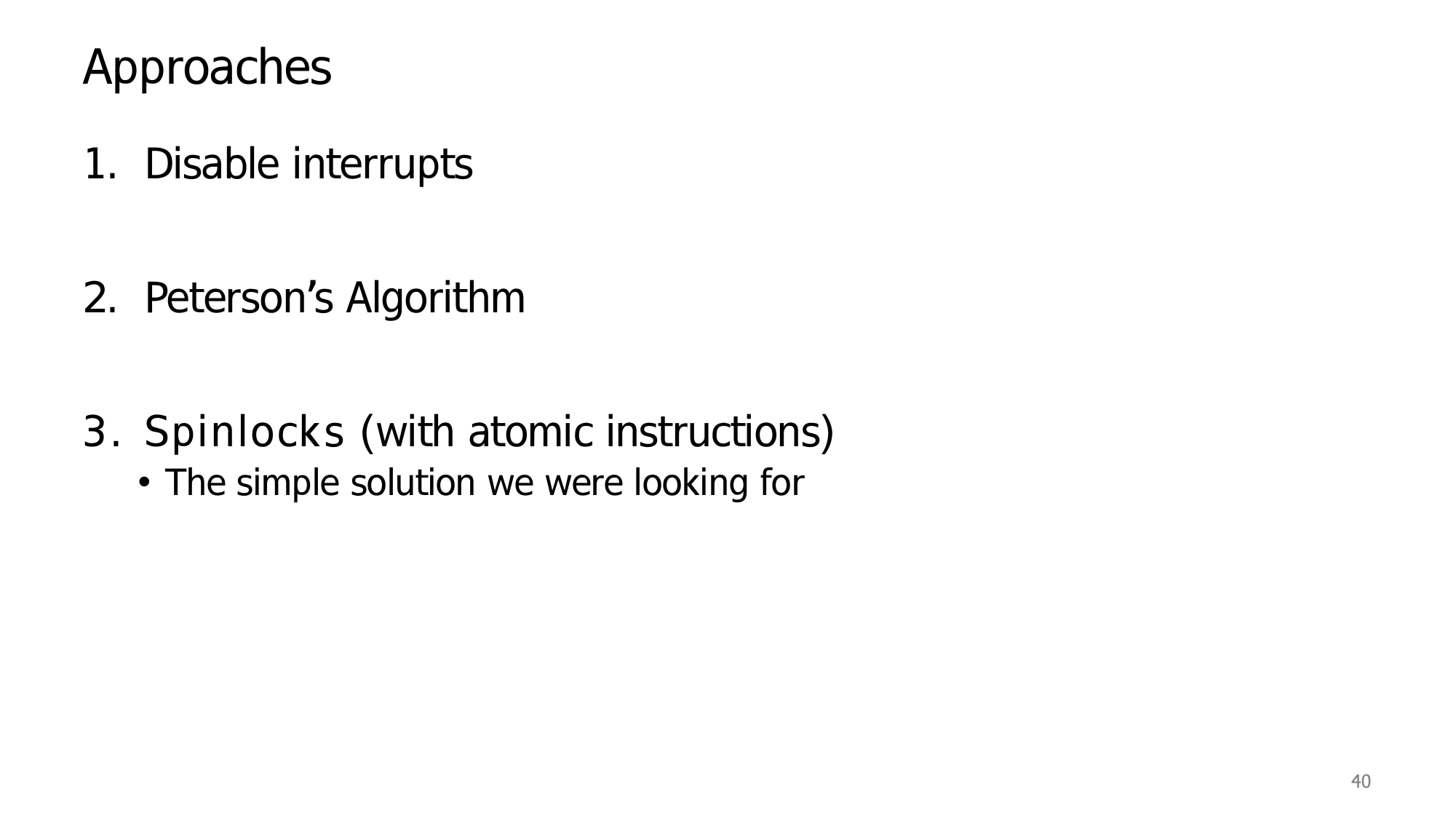

# Approaches
Disable interrupts

Peterson’s Algorithm

Spinlocks (with atomic instructions)
The simple solution we were looking for
40